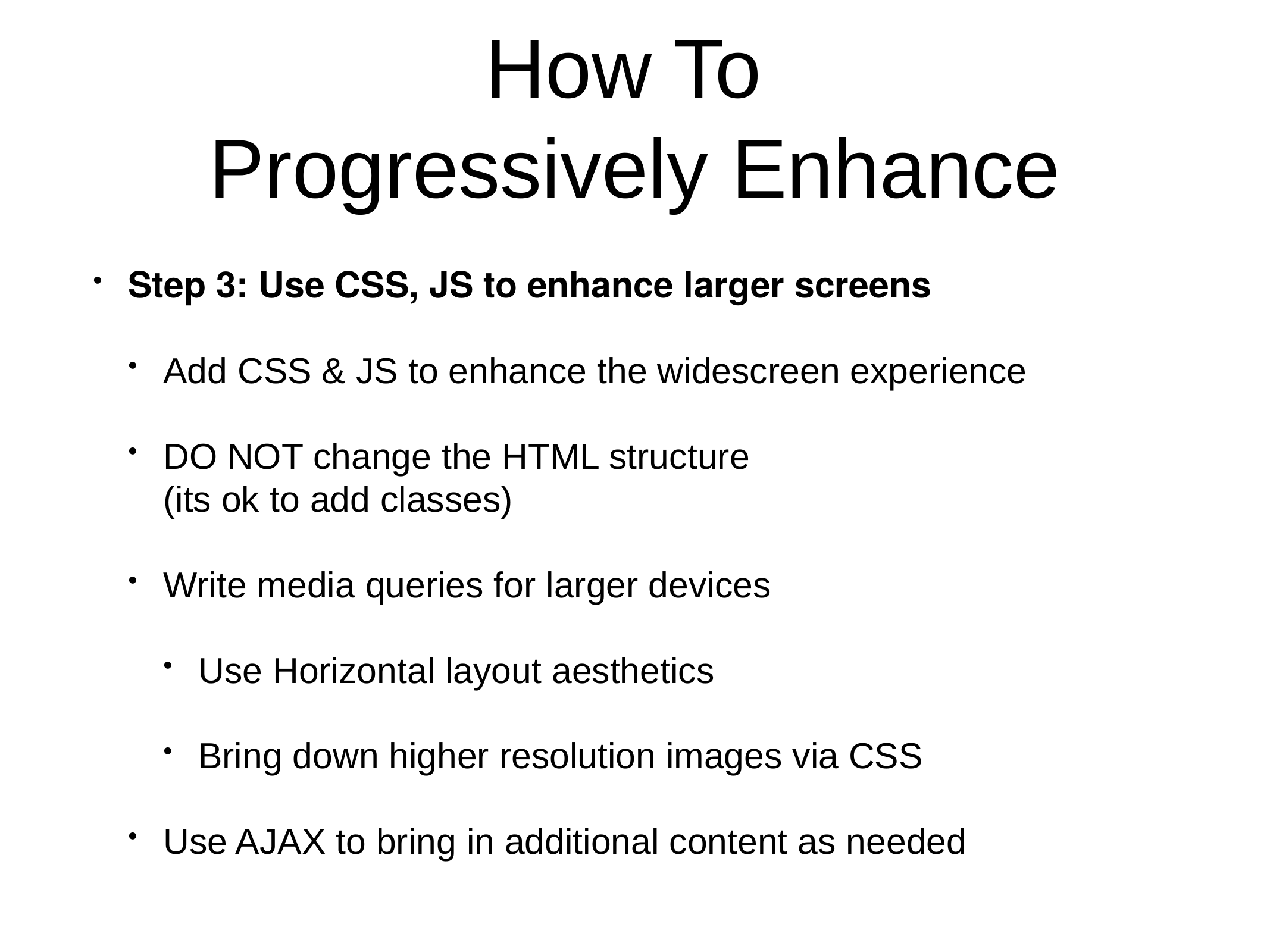

# How To Progressively Enhance
Step 3: Use CSS, JS to enhance larger screens
Add CSS & JS to enhance the widescreen experience
DO NOT change the HTML structure
(its ok to add classes)
Write media queries for larger devices
Use Horizontal layout aesthetics
Bring down higher resolution images via CSS
Use AJAX to bring in additional content as needed
8